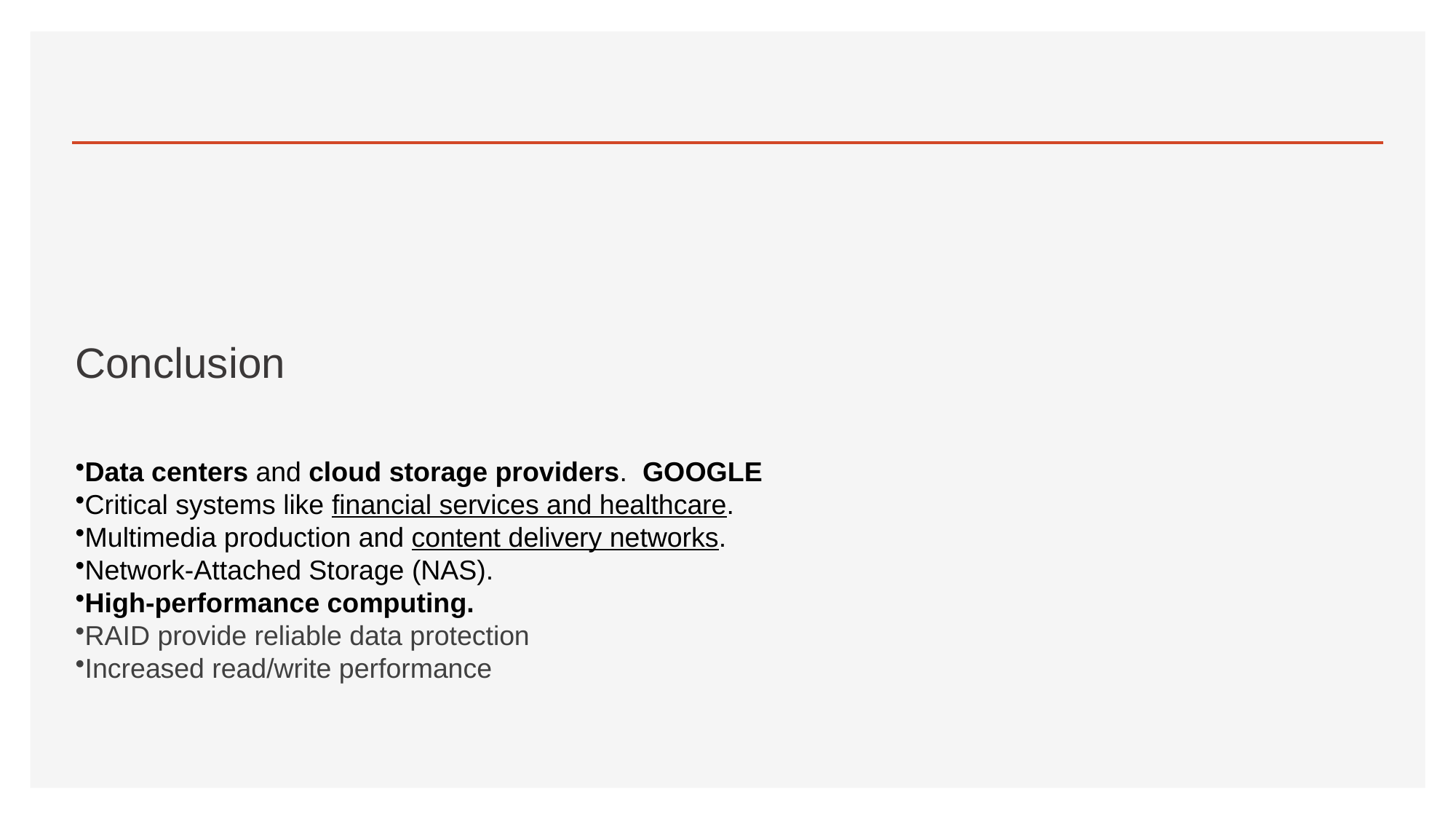

# Conclusion

Data centers and cloud storage providers.  GOOGLE
Critical systems like financial services and healthcare.
Multimedia production and content delivery networks.
Network-Attached Storage (NAS).
High-performance computing.
RAID provide reliable data protection
Increased read/write performance